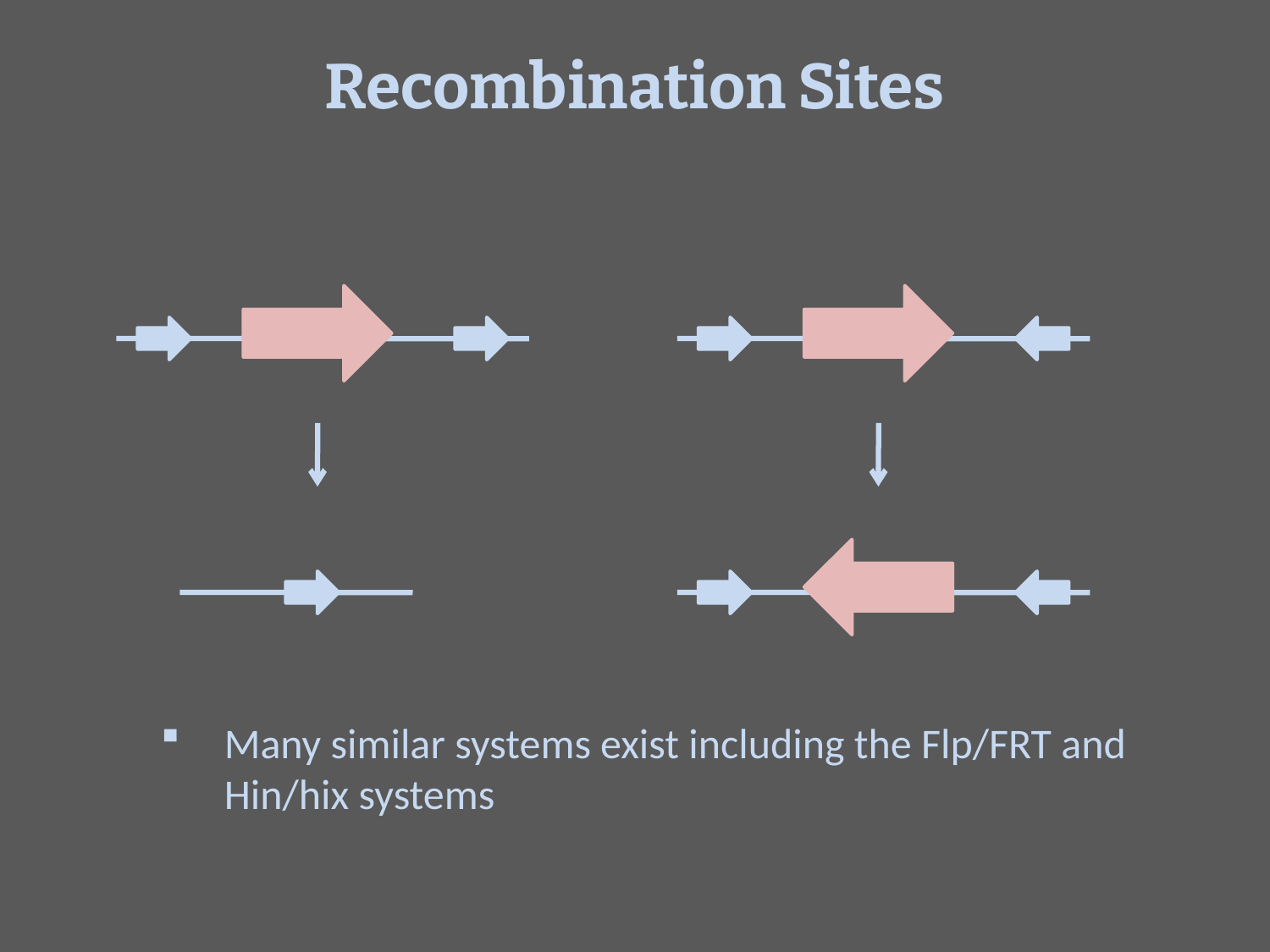

Recombination Sites

Many similar systems exist including the Flp/FRT and Hin/hix systems